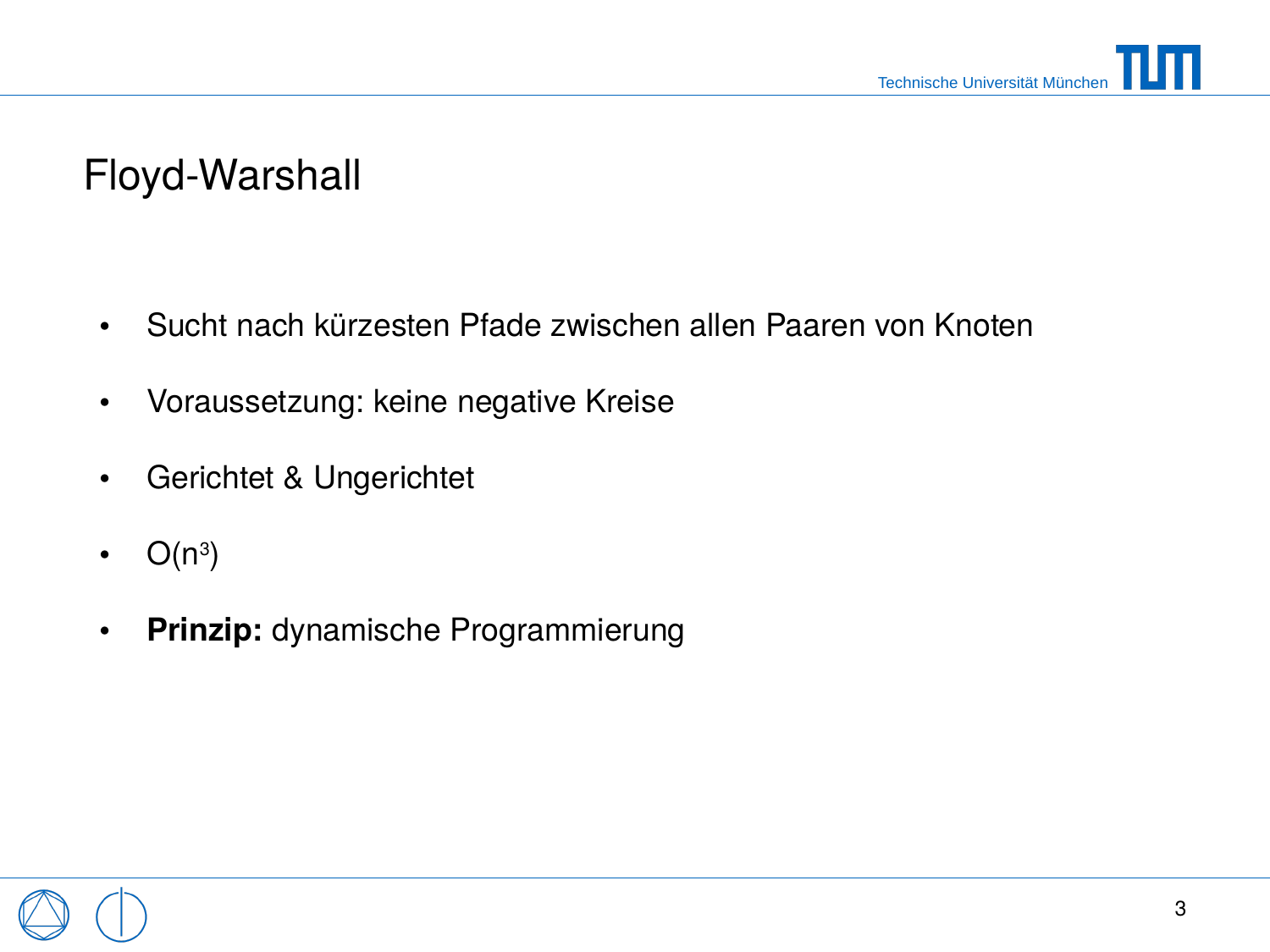

# Floyd-Warshall
Sucht nach kürzesten Pfade zwischen allen Paaren von Knoten
Voraussetzung: keine negative Kreise
Gerichtet & Ungerichtet
O(n3)
Prinzip: dynamische Programmierung
3